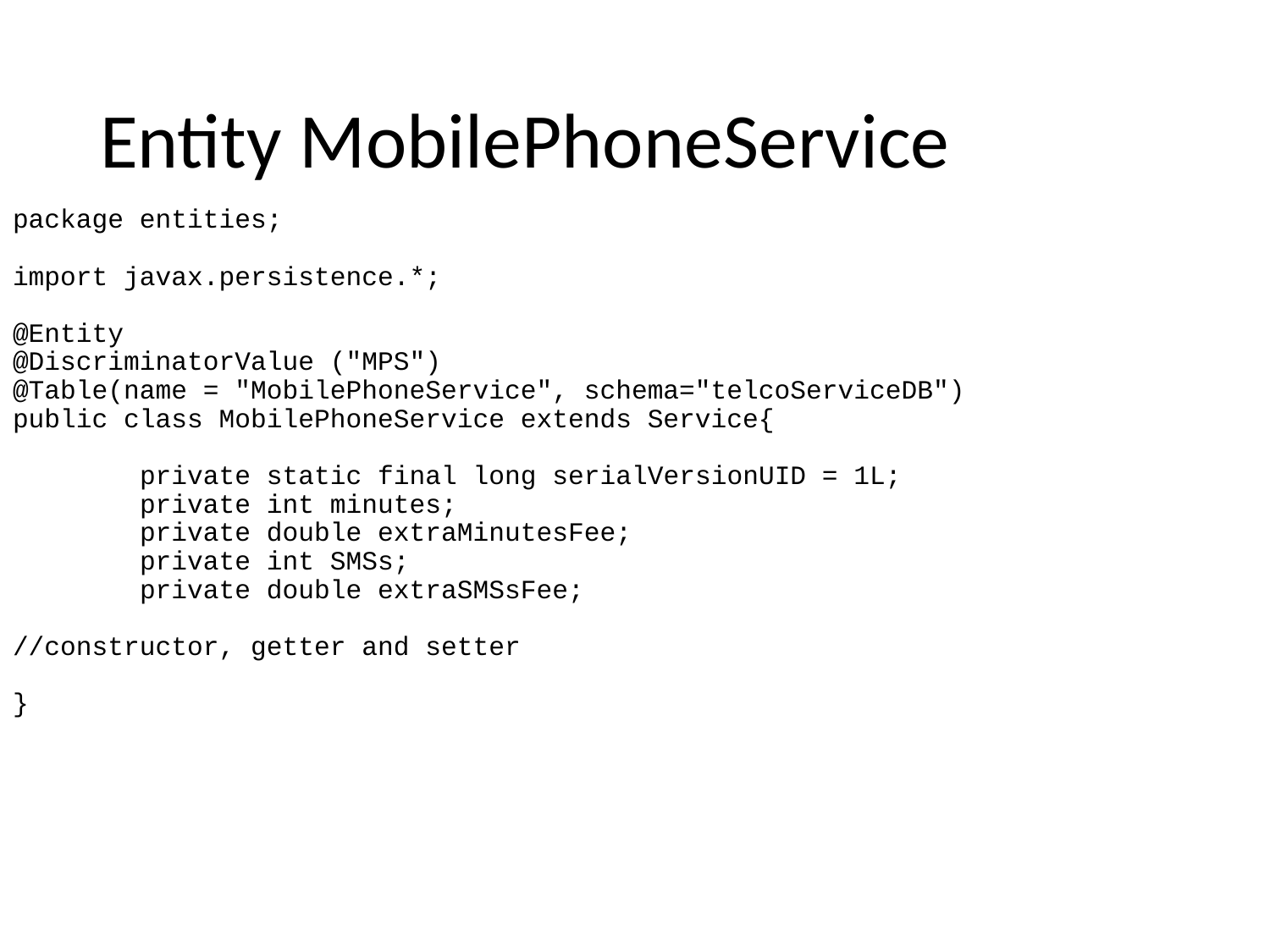

# Entity MobilePhoneService
package entities;

import javax.persistence.*;

@Entity
@DiscriminatorValue ("MPS")
@Table(name = "MobilePhoneService", schema="telcoServiceDB")
public class MobilePhoneService extends Service{

	private static final long serialVersionUID = 1L;
	private int minutes;
	private double extraMinutesFee;
	private int SMSs;
	private double extraSMSsFee;

//constructor, getter and setter

}